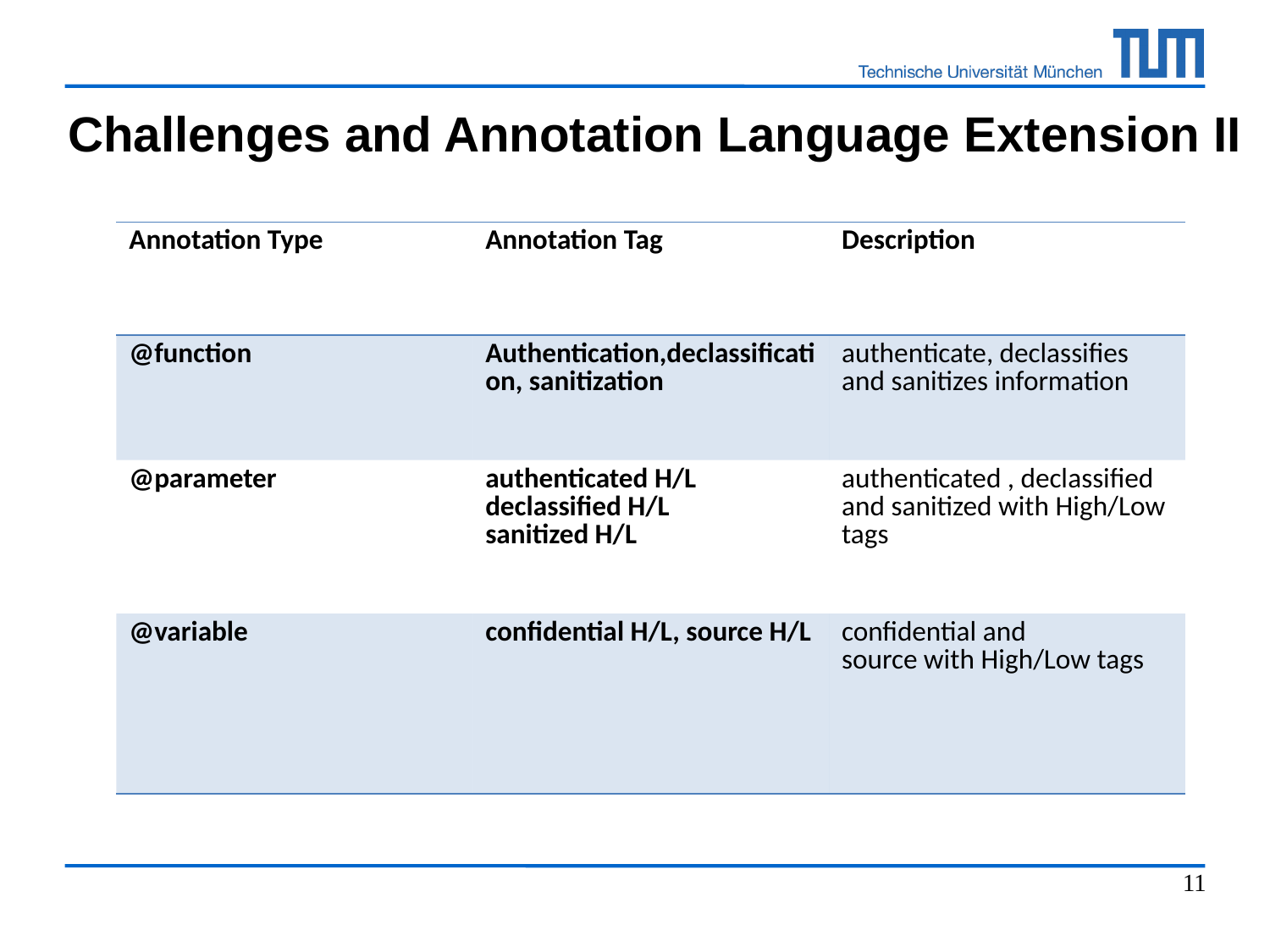

Challenges and Annotation Language Extension II

| Annotation Type | Annotation Tag | Description |
| --- | --- | --- |
| @function | Authentication,declassification, sanitization | authenticate, declassifies and sanitizes information |
| @parameter | authenticated H/L declassified H/L sanitized H/L | authenticated , declassified and sanitized with High/Low tags |
| @variable | confidential H/L, source H/L | confidential and source with High/Low tags |
11